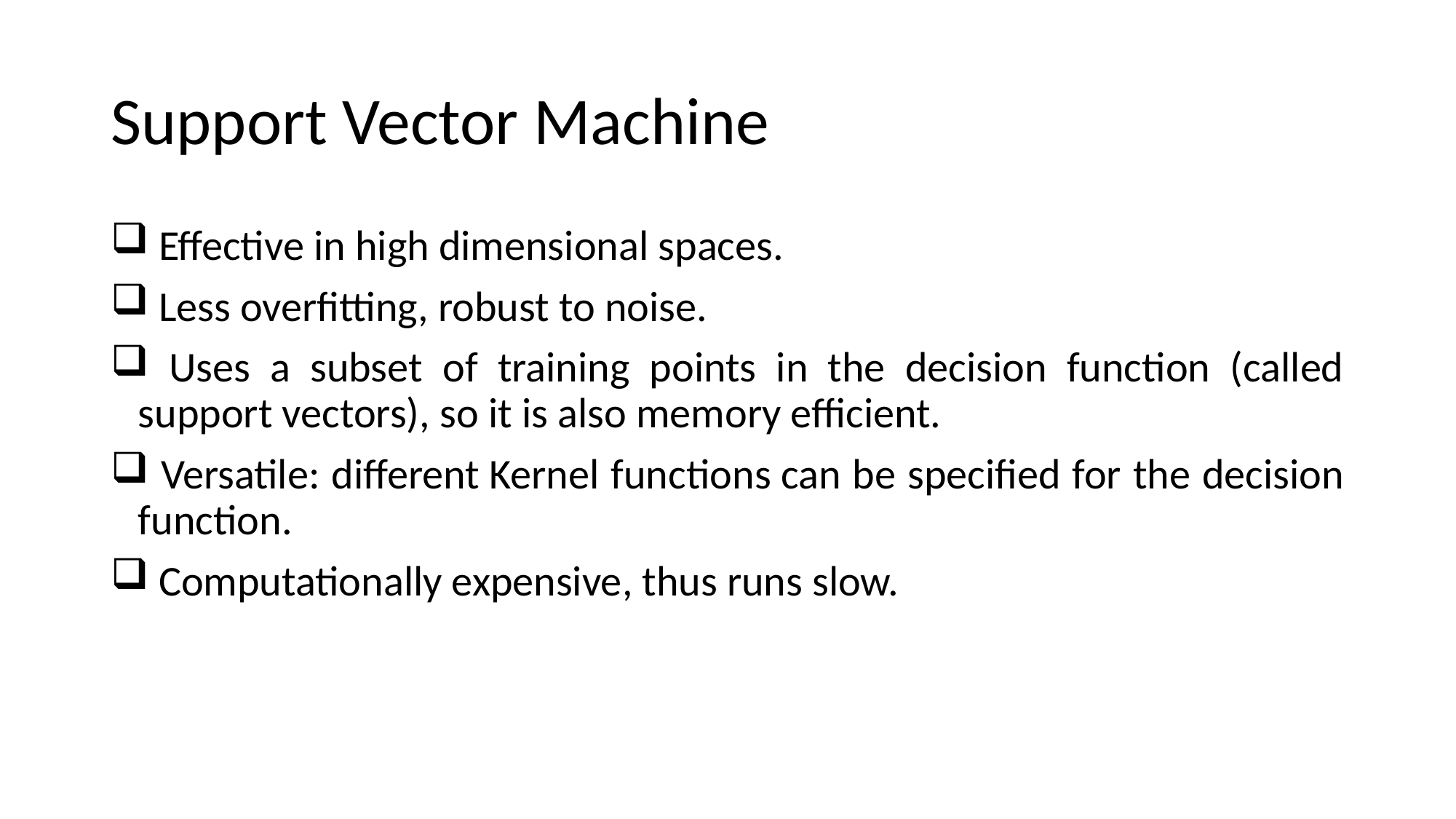

# Support Vector Machine
 Effective in high dimensional spaces.
 Less overfitting, robust to noise.
 Uses a subset of training points in the decision function (called support vectors), so it is also memory efficient.
 Versatile: different Kernel functions can be specified for the decision function.
 Computationally expensive, thus runs slow.